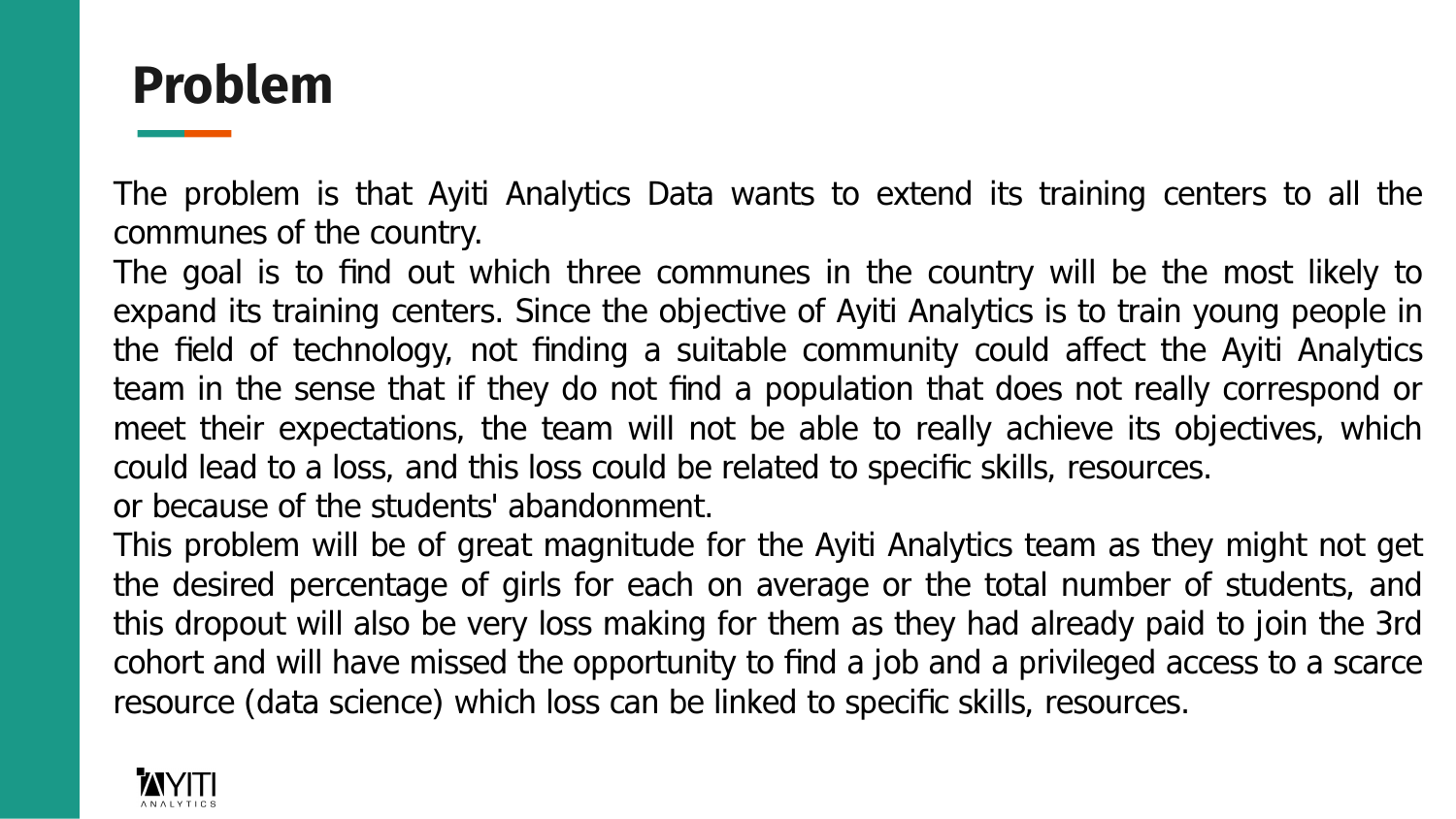

# Problem
The problem is that Ayiti Analytics Data wants to extend its training centers to all the communes of the country.
The goal is to find out which three communes in the country will be the most likely to expand its training centers. Since the objective of Ayiti Analytics is to train young people in the field of technology, not finding a suitable community could affect the Ayiti Analytics team in the sense that if they do not find a population that does not really correspond or meet their expectations, the team will not be able to really achieve its objectives, which could lead to a loss, and this loss could be related to specific skills, resources.
or because of the students' abandonment.
This problem will be of great magnitude for the Ayiti Analytics team as they might not get the desired percentage of girls for each on average or the total number of students, and this dropout will also be very loss making for them as they had already paid to join the 3rd cohort and will have missed the opportunity to find a job and a privileged access to a scarce resource (data science) which loss can be linked to specific skills, resources.